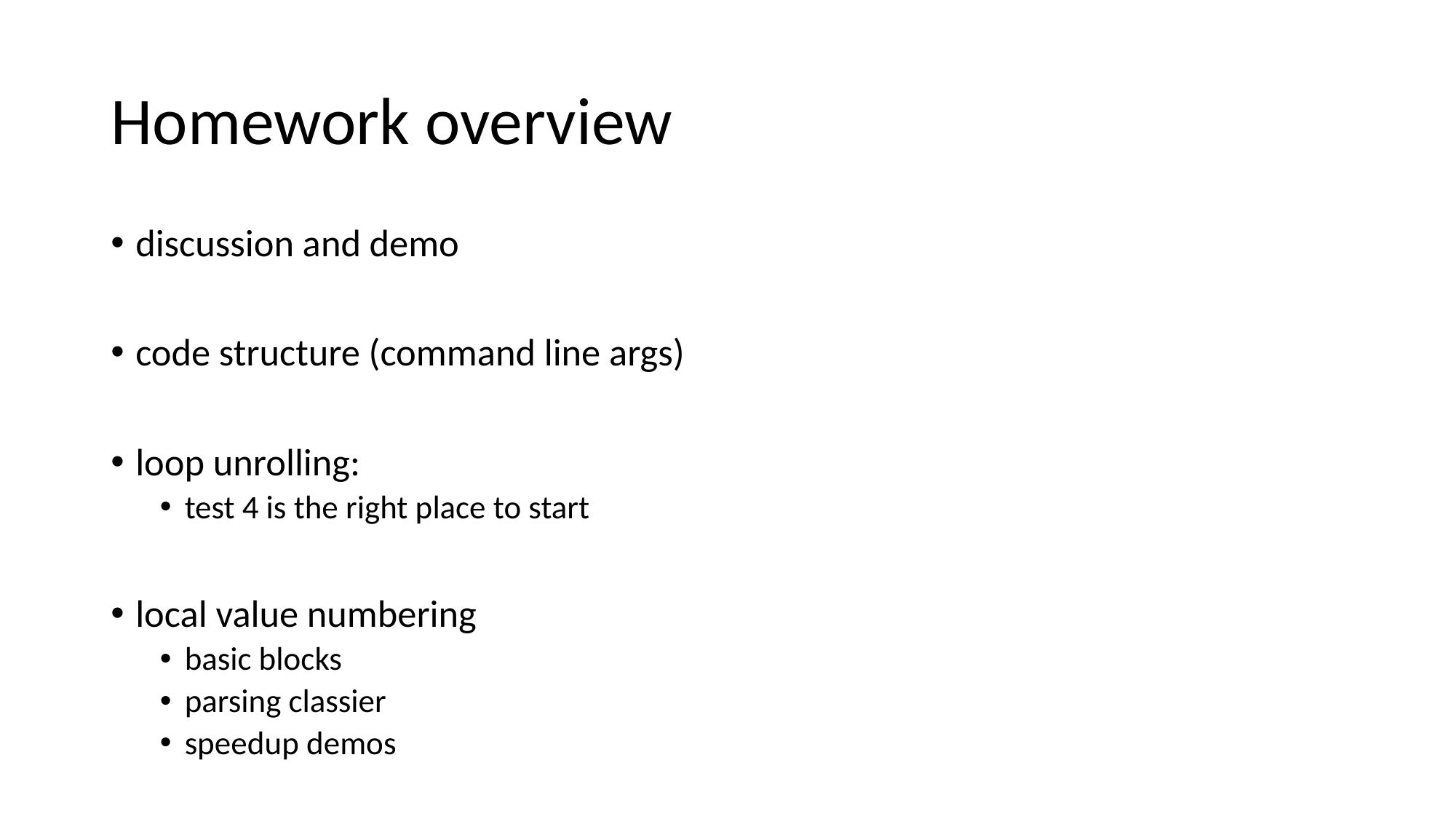

# Homework overview
discussion and demo

code structure (command line args)

loop unrolling:
test 4 is the right place to start

local value numbering
basic blocks
parsing classier
speedup demos